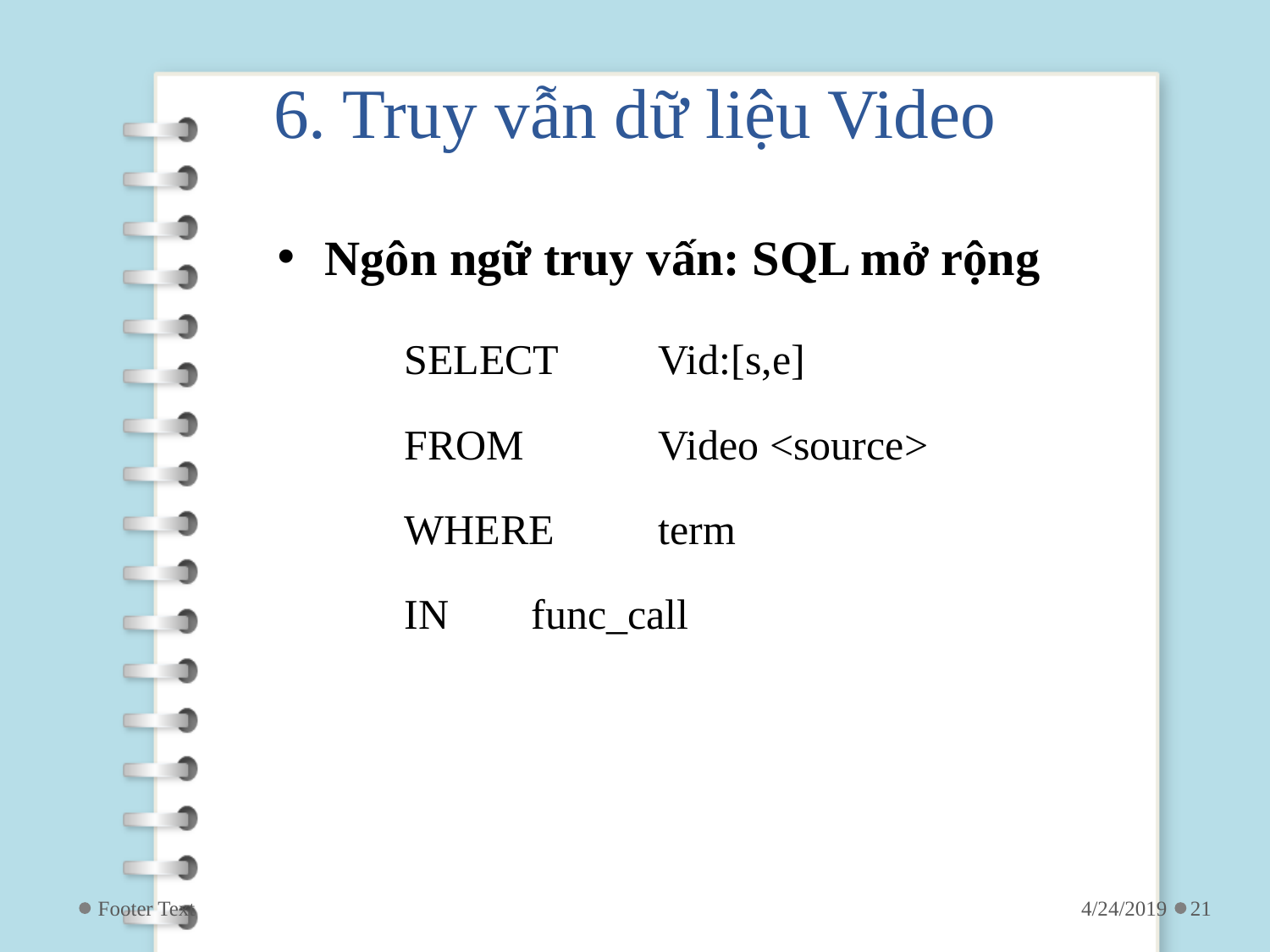

# 6. Truy vẫn dữ liệu Video
Ngôn ngữ truy vấn: SQL mở rộng
	SELECT  	Vid:[s,e]
	FROM   	Video <source>
	WHERE  	term
	IN	func_call

Footer Text
4/24/2019
21